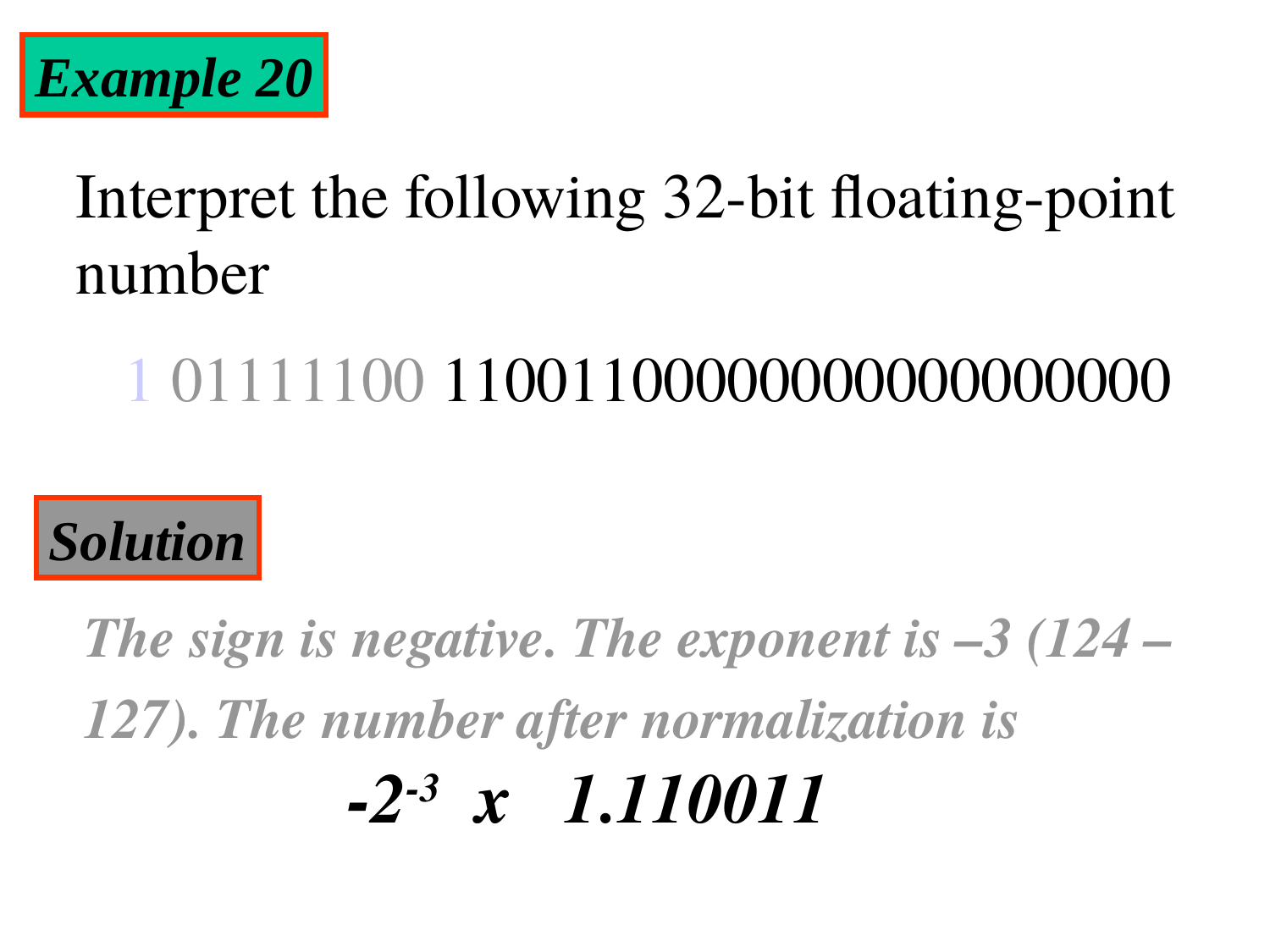

Example 20
Interpret the following 32-bit floating-point number
   1 01111100 11001100000000000000000
Solution
The sign is negative. The exponent is –3 (124 – 127). The number after normalization is
               -2-3  x   1.110011